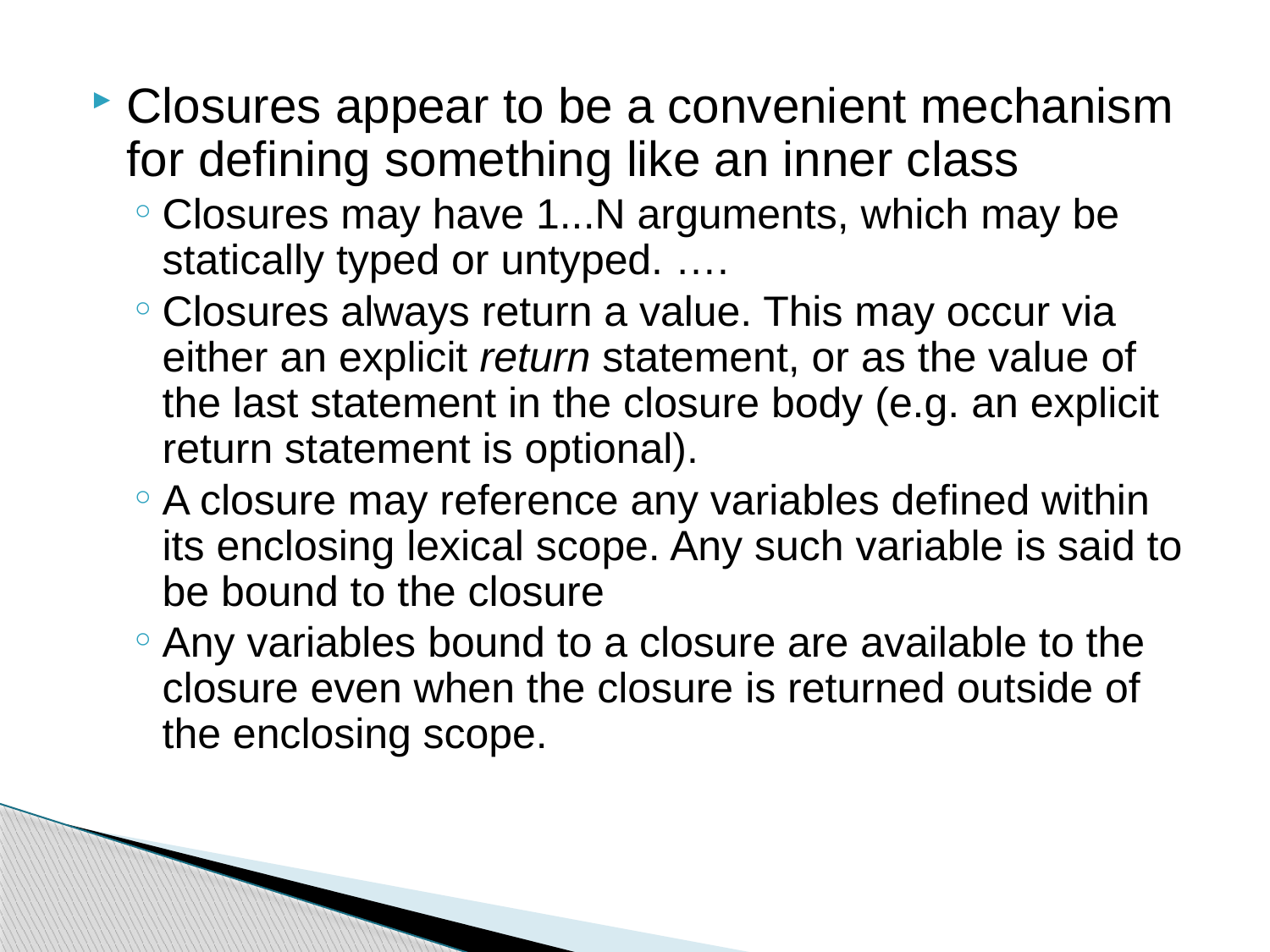

Closures appear to be a convenient mechanism for defining something like an inner class
Closures may have 1...N arguments, which may be statically typed or untyped. ….
Closures always return a value. This may occur via either an explicit return statement, or as the value of the last statement in the closure body (e.g. an explicit return statement is optional).
A closure may reference any variables defined within its enclosing lexical scope. Any such variable is said to be bound to the closure
Any variables bound to a closure are available to the closure even when the closure is returned outside of the enclosing scope.